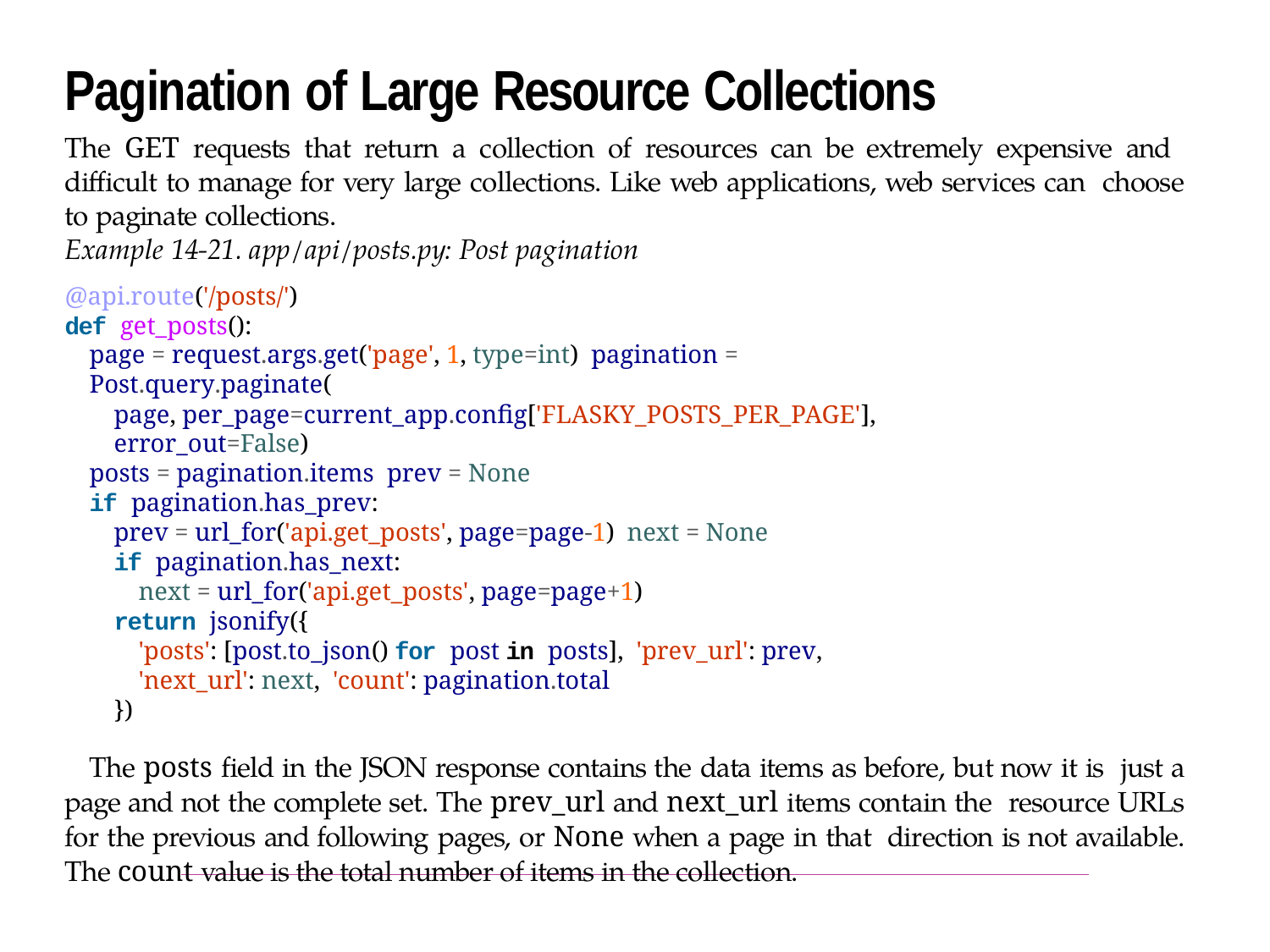

Pagination of Large Resource Collections
The GET requests that return a collection of resources can be extremely expensive and  difficult to manage for very large collections. Like web applications, web services can  choose to paginate collections.
Example 14-21. app/api/posts.py: Post pagination
@api.route('/posts/')
def get_posts():
page = request.args.get('page', 1, type=int)  pagination = Post.query.paginate(
page, per_page=current_app.config['FLASKY_POSTS_PER_PAGE'],  error_out=False)
posts = pagination.items  prev = None
if pagination.has_prev:
prev = url_for('api.get_posts', page=page-1)  next = None
if pagination.has_next:
next = url_for('api.get_posts', page=page+1)
return jsonify({
'posts': [post.to_json() for post in posts],  'prev_url': prev,
'next_url': next,  'count': pagination.total
})

The posts field in the JSON response contains the data items as before, but now it is  just a page and not the complete set. The prev_url and next_url items contain the  resource URLs for the previous and following pages, or None when a page in that  direction is not available. The count value is the total number of items in the collection.